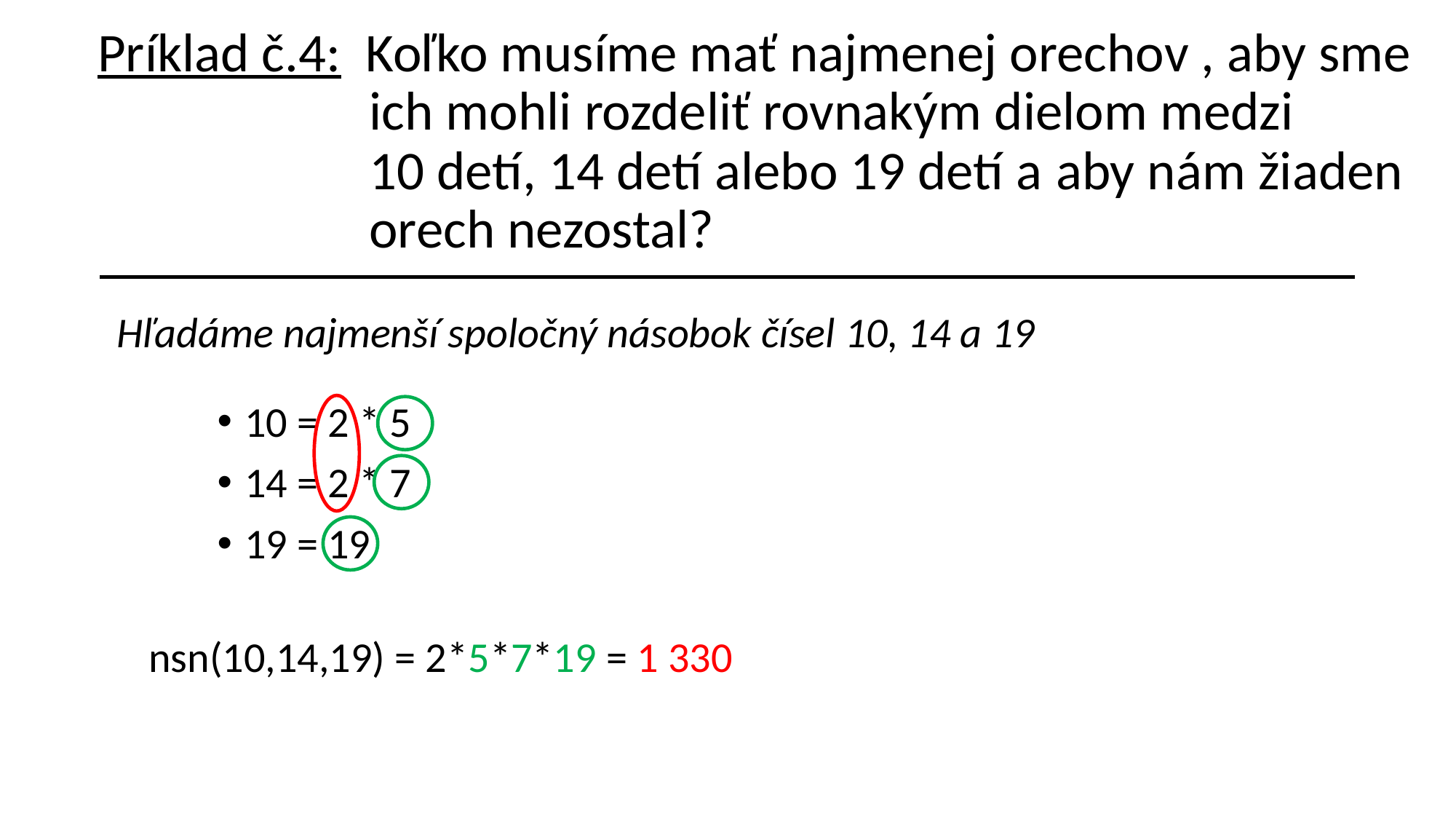

# Príklad č.4:  Koľko musíme mať najmenej orechov , aby sme ich mohli rozdeliť rovnakým dielom medzi 10 detí, 14 detí alebo 19 detí a aby nám žiaden orech nezostal?
Hľadáme najmenší spoločný násobok čísel 10, 14 a 19
10 = 2 * 5
14 = 2 * 7
19 = 19

nsn(10,14,19) = 2*5*7*19 = 1 330